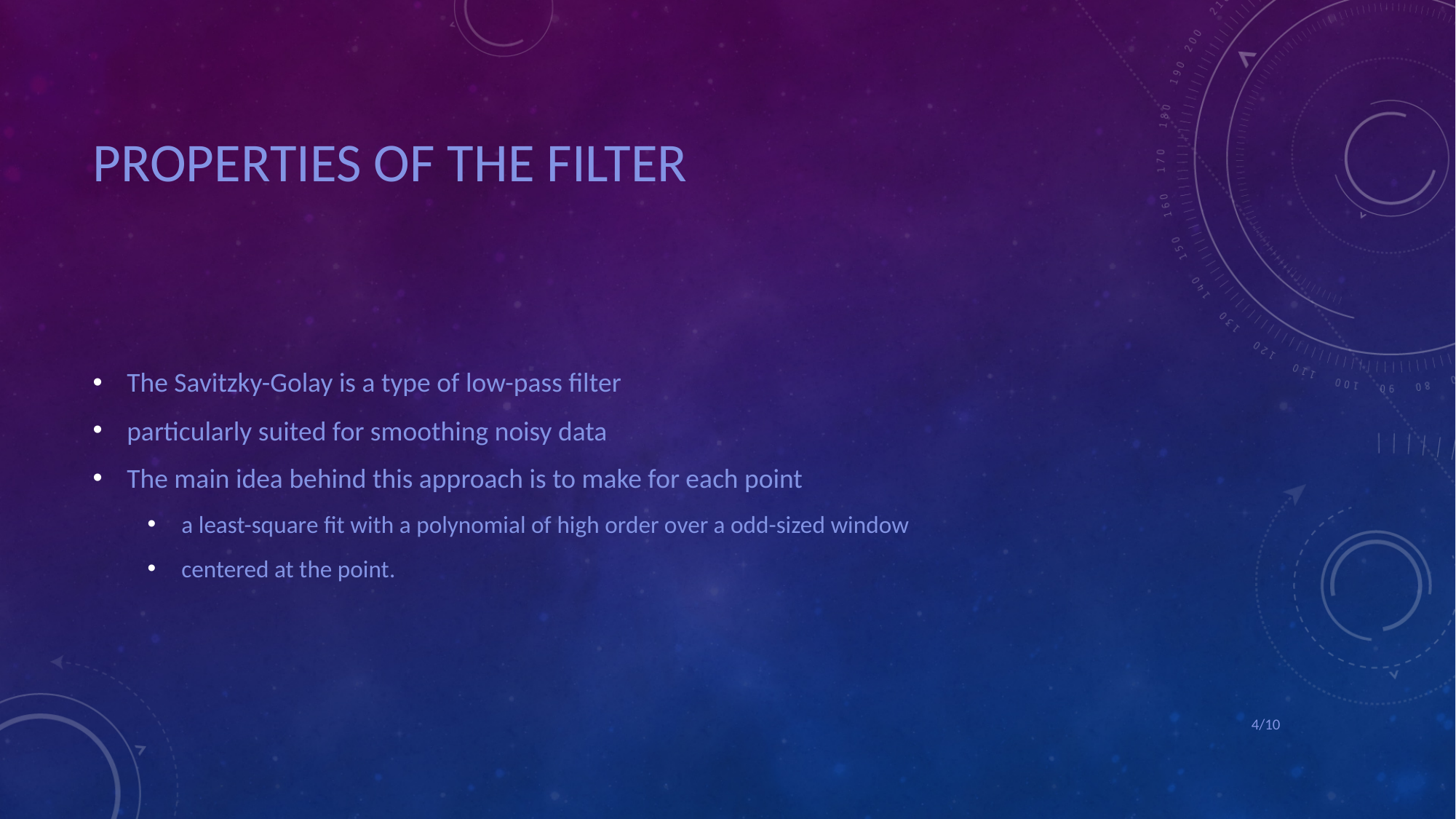

# Properties of the filter
The Savitzky-Golay is a type of low-pass filter
particularly suited for smoothing noisy data
The main idea behind this approach is to make for each point
a least-square fit with a polynomial of high order over a odd-sized window
centered at the point.
4/10